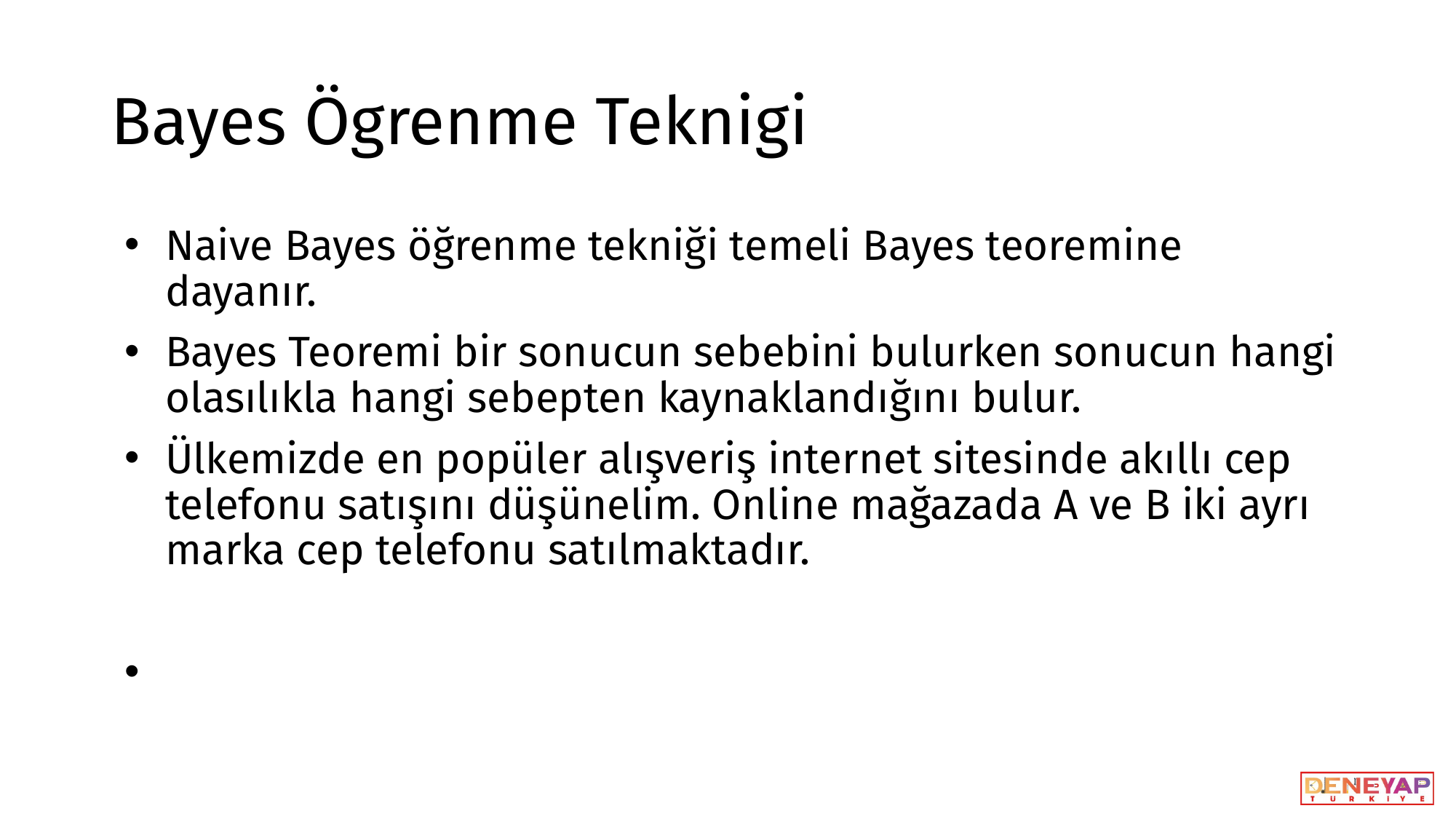

# Bayes Ögrenme Teknigi
Naive Bayes öğrenme tekniği temeli Bayes teoremine dayanır.
Bayes Teoremi bir sonucun sebebini bulurken sonucun hangi olasılıkla hangi sebepten kaynaklandığını bulur.
Ülkemizde en popüler alışveriş internet sitesinde akıllı cep telefonu satışını düşünelim. Online mağazada A ve B iki ayrı marka cep telefonu satılmaktadır.